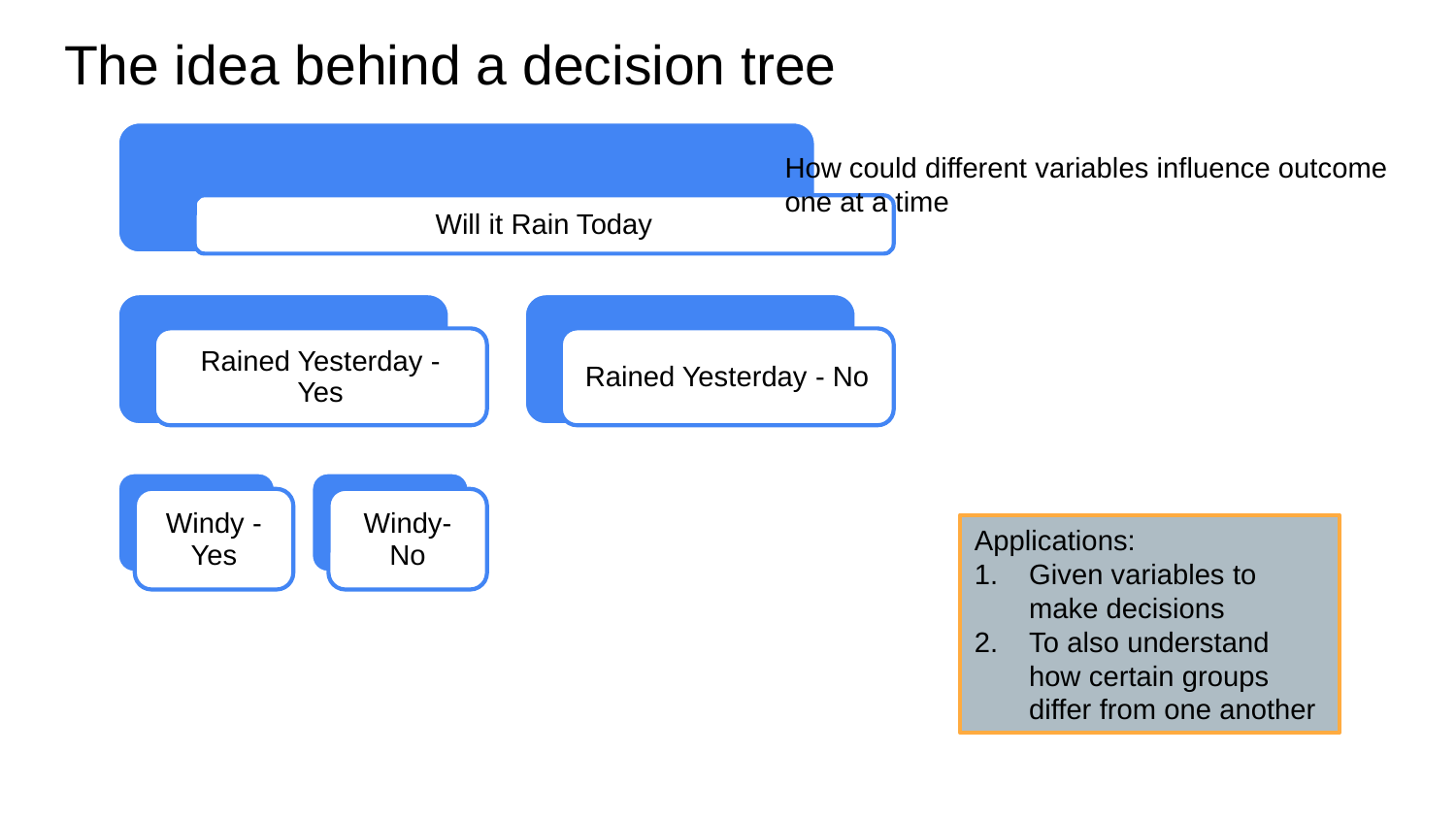

# The idea behind a decision tree
Will it Rain Today
Rained Yesterday - Yes
Windy - Yes
Windy-No
Rained Yesterday - No
How could different variables influence outcome one at a time
Applications:
Given variables to make decisions
To also understand how certain groups differ from one another